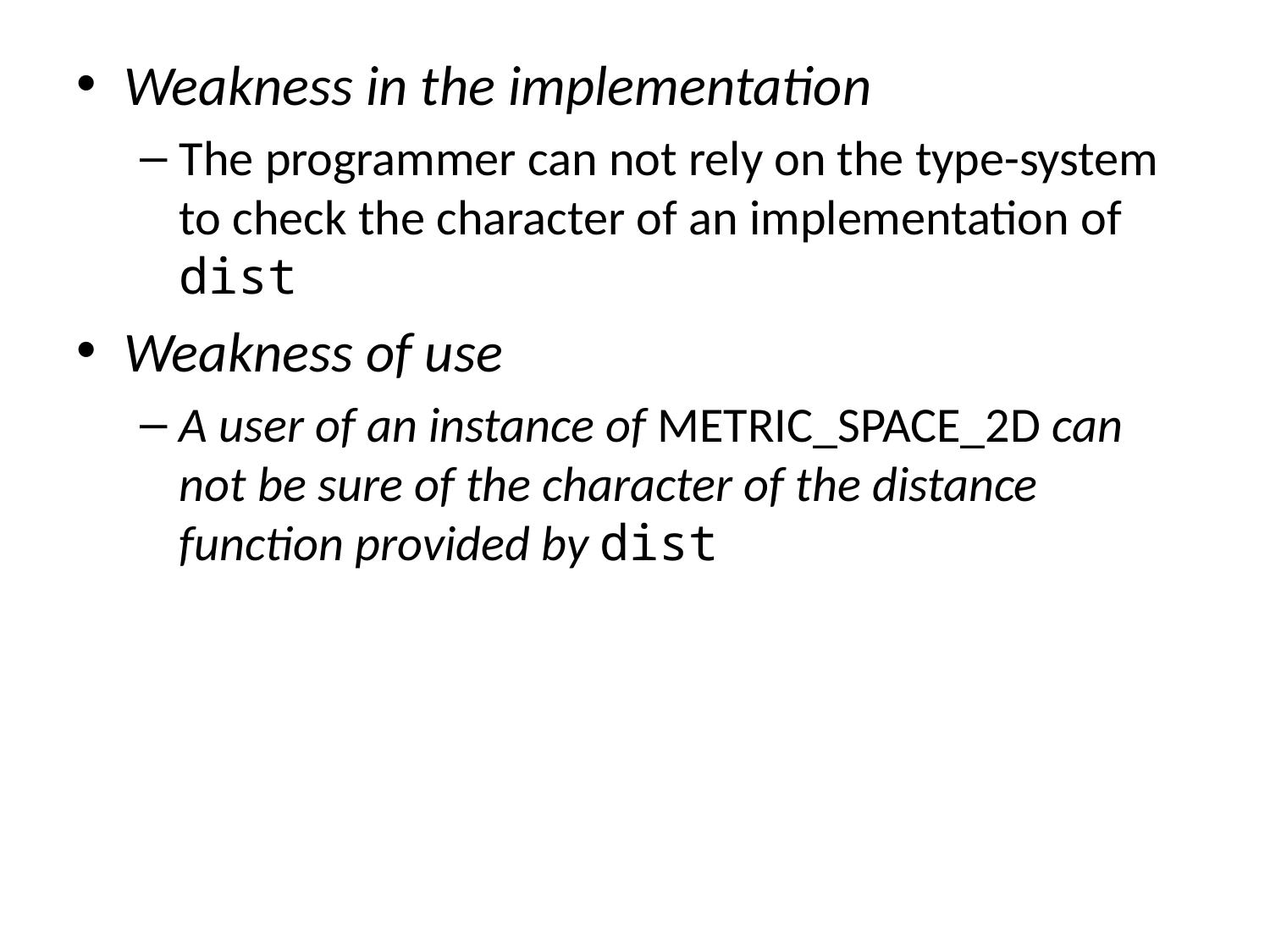

Weakness in the implementation
The programmer can not rely on the type-system to check the character of an implementation of dist
Weakness of use
A user of an instance of METRIC_SPACE_2D can not be sure of the character of the distance function provided by dist